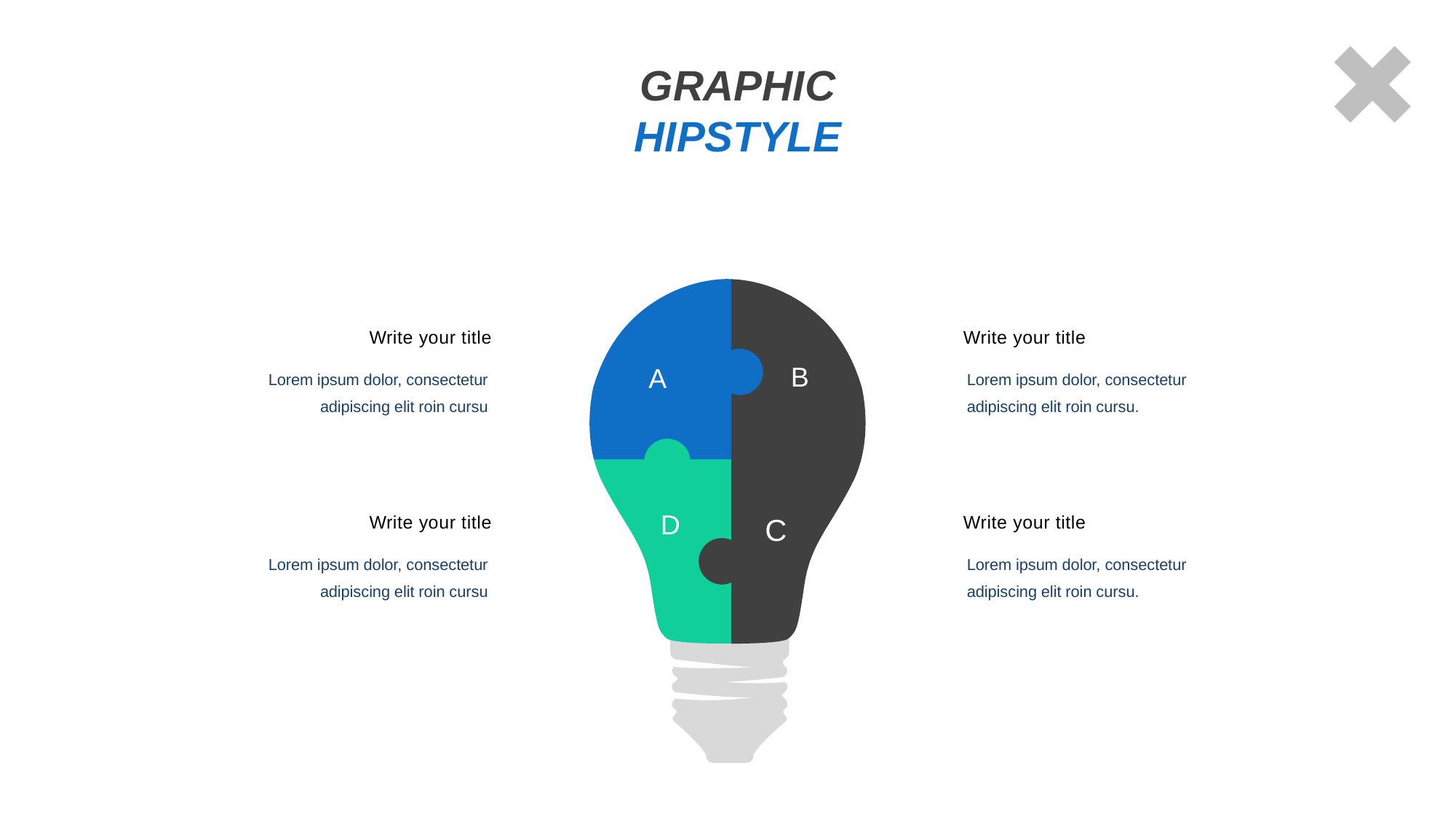

GRAPHIC HIPSTYLE

B
A

D
C

Write your title
Write your title
Lorem ipsum dolor, consectetur
adipiscing elit roin cursu
Lorem ipsum dolor, consectetur
adipiscing elit roin cursu.
Write your title
Write your title
Lorem ipsum dolor, consectetur
adipiscing elit roin cursu
Lorem ipsum dolor, consectetur
adipiscing elit roin cursu.